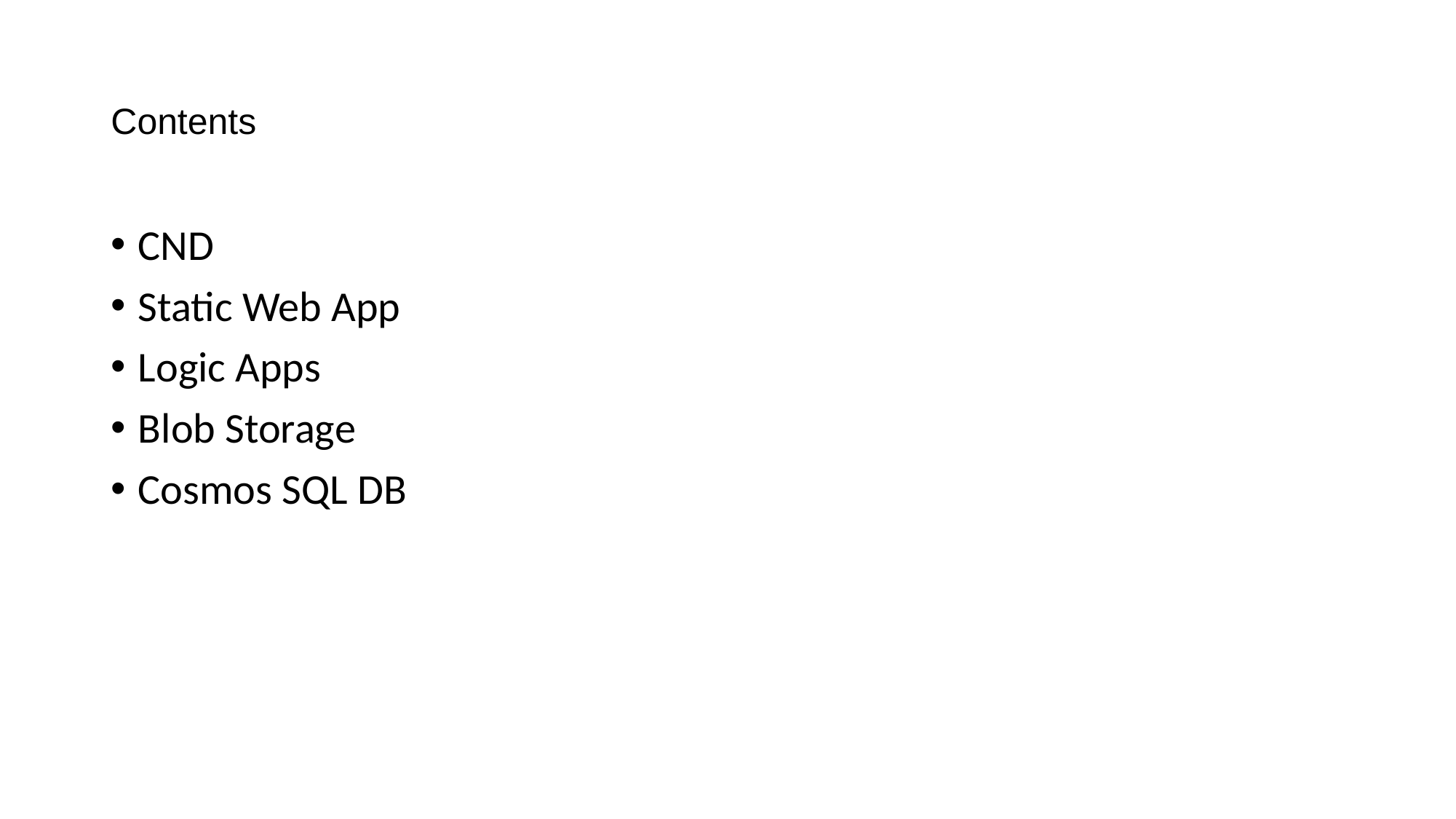

# Contents
CND
Static Web App
Logic Apps
Blob Storage
Cosmos SQL DB